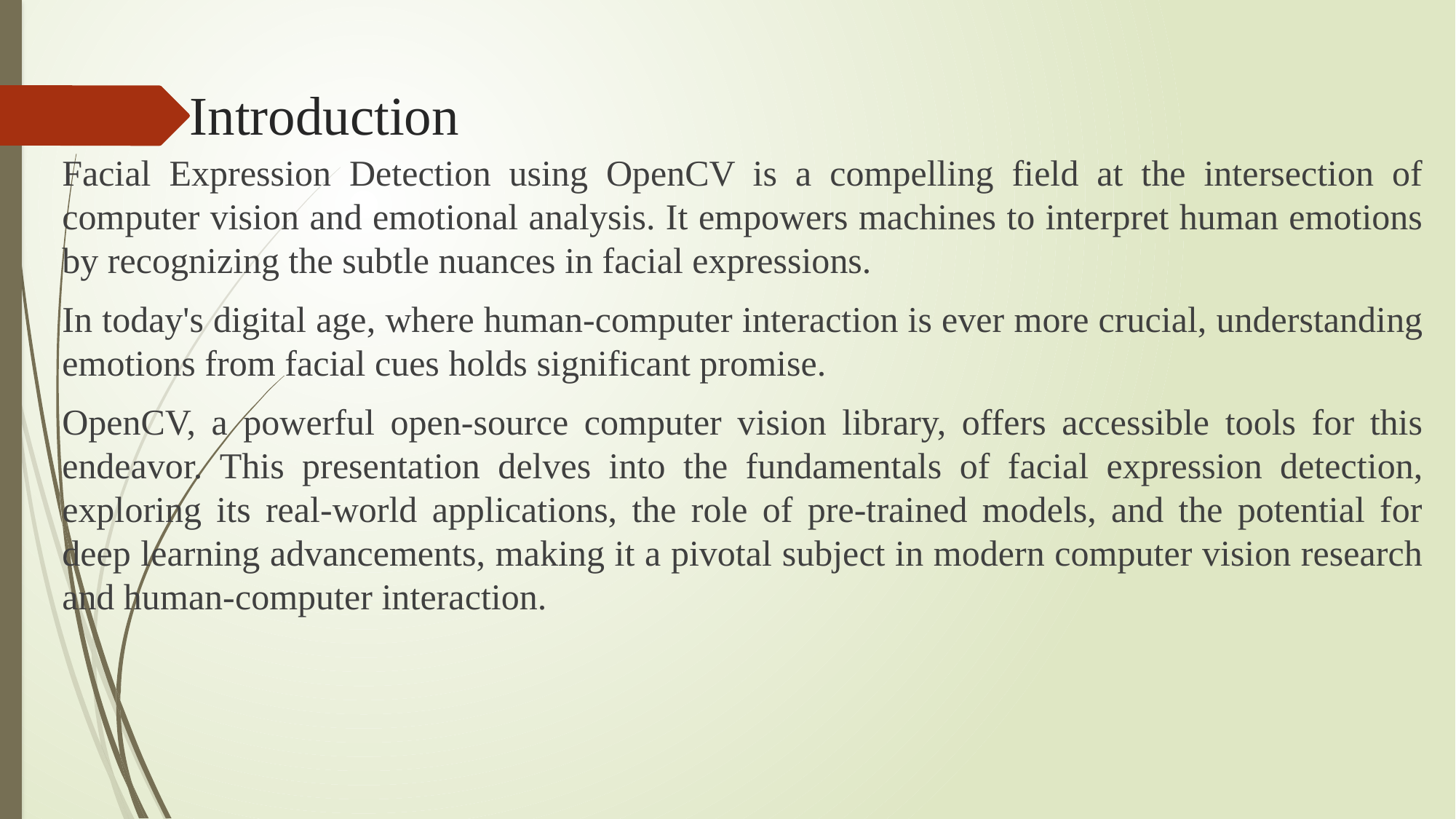

# Introduction
Facial Expression Detection using OpenCV is a compelling field at the intersection of computer vision and emotional analysis. It empowers machines to interpret human emotions by recognizing the subtle nuances in facial expressions.
In today's digital age, where human-computer interaction is ever more crucial, understanding emotions from facial cues holds significant promise.
OpenCV, a powerful open-source computer vision library, offers accessible tools for this endeavor. This presentation delves into the fundamentals of facial expression detection, exploring its real-world applications, the role of pre-trained models, and the potential for deep learning advancements, making it a pivotal subject in modern computer vision research and human-computer interaction.